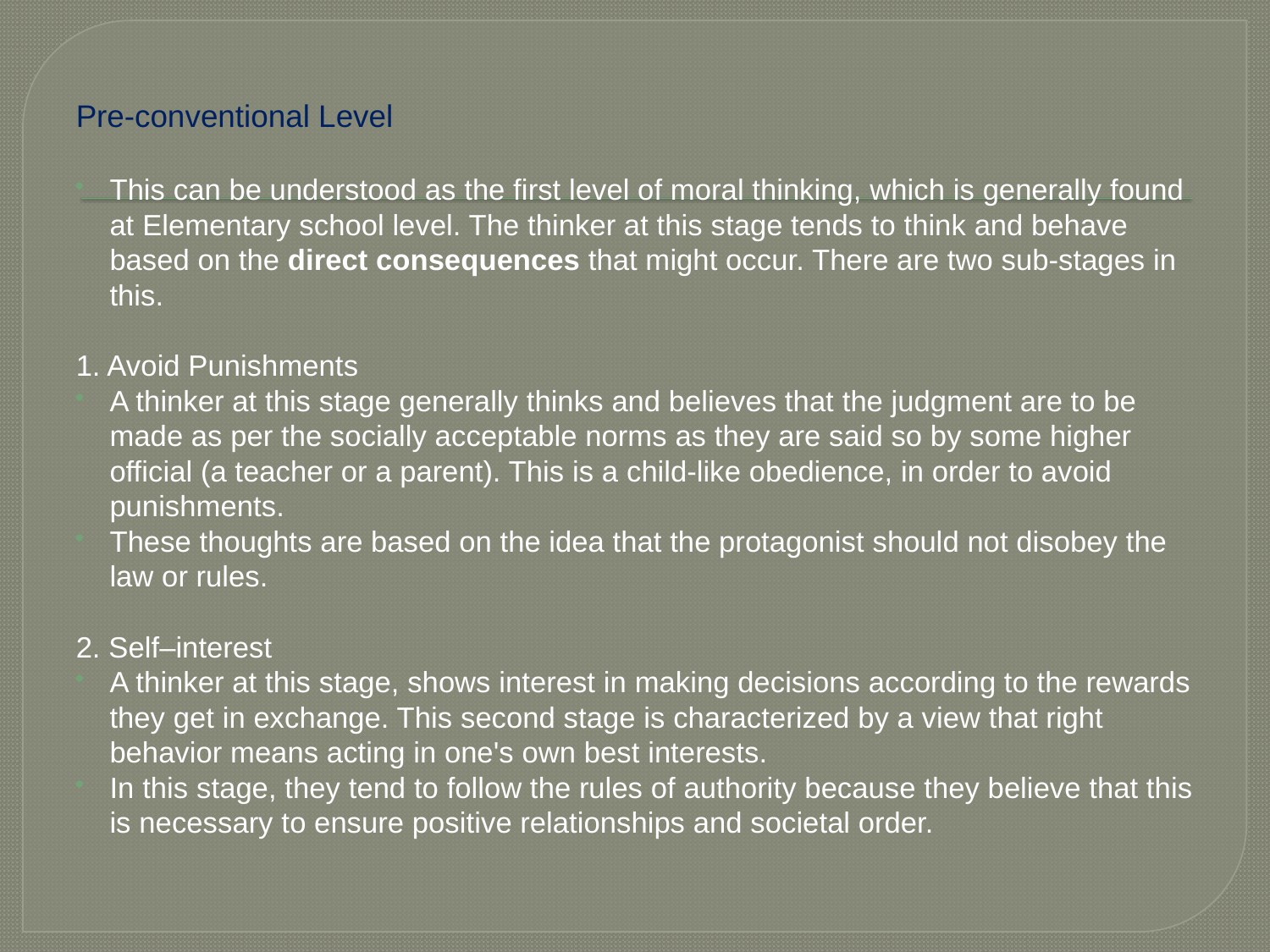

Pre-conventional Level

This can be understood as the first level of moral thinking, which is generally found at Elementary school level. The thinker at this stage tends to think and behave based on the direct consequences that might occur. There are two sub-stages in this.

1. Avoid Punishments
A thinker at this stage generally thinks and believes that the judgment are to be made as per the socially acceptable norms as they are said so by some higher official (a teacher or a parent). This is a child-like obedience, in order to avoid punishments.
These thoughts are based on the idea that the protagonist should not disobey the law or rules.

2. Self–interest
A thinker at this stage, shows interest in making decisions according to the rewards they get in exchange. This second stage is characterized by a view that right behavior means acting in one's own best interests.
In this stage, they tend to follow the rules of authority because they believe that this is necessary to ensure positive relationships and societal order.